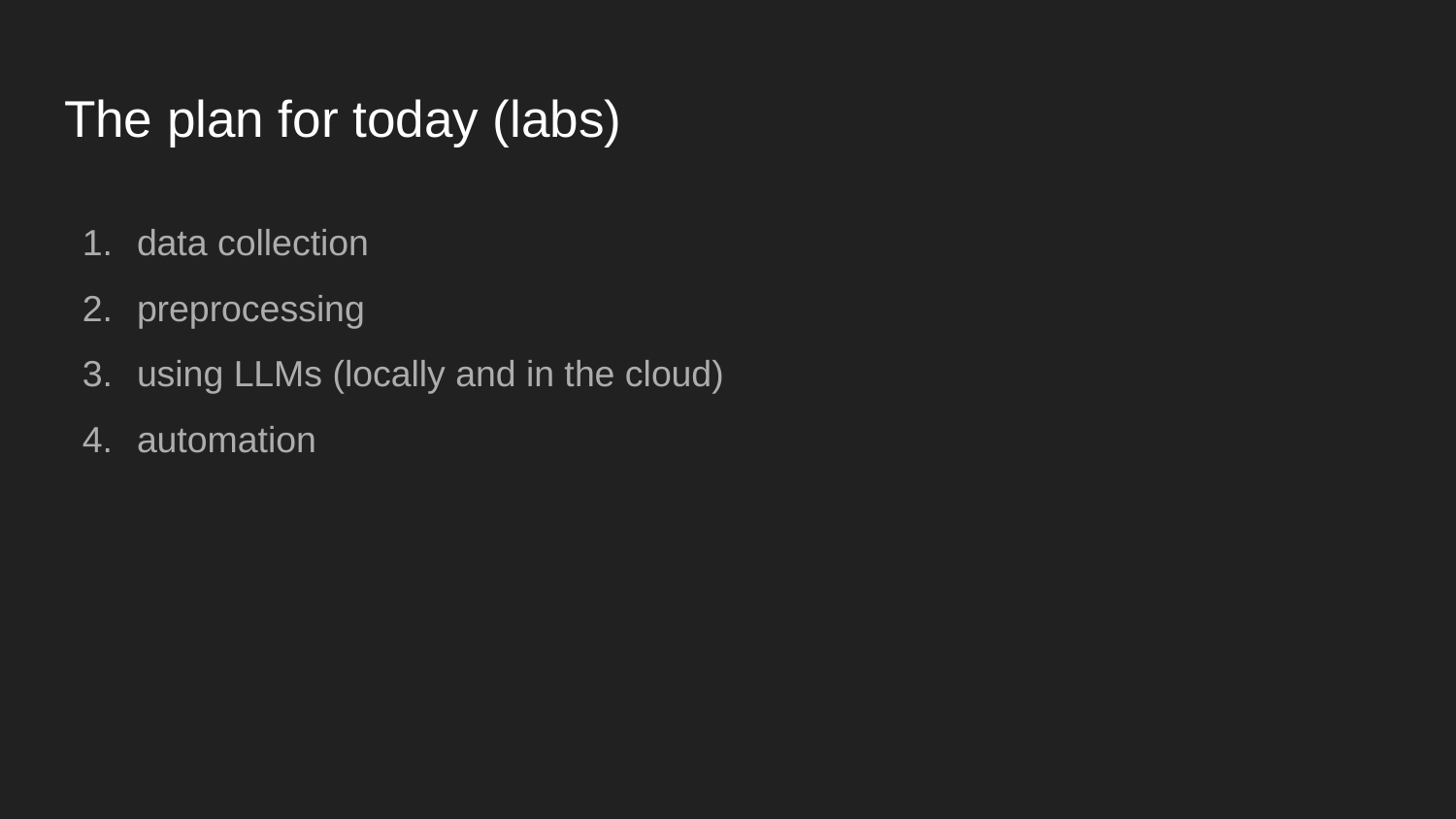

# The plan for today (labs)
data collection
preprocessing
using LLMs (locally and in the cloud)
automation